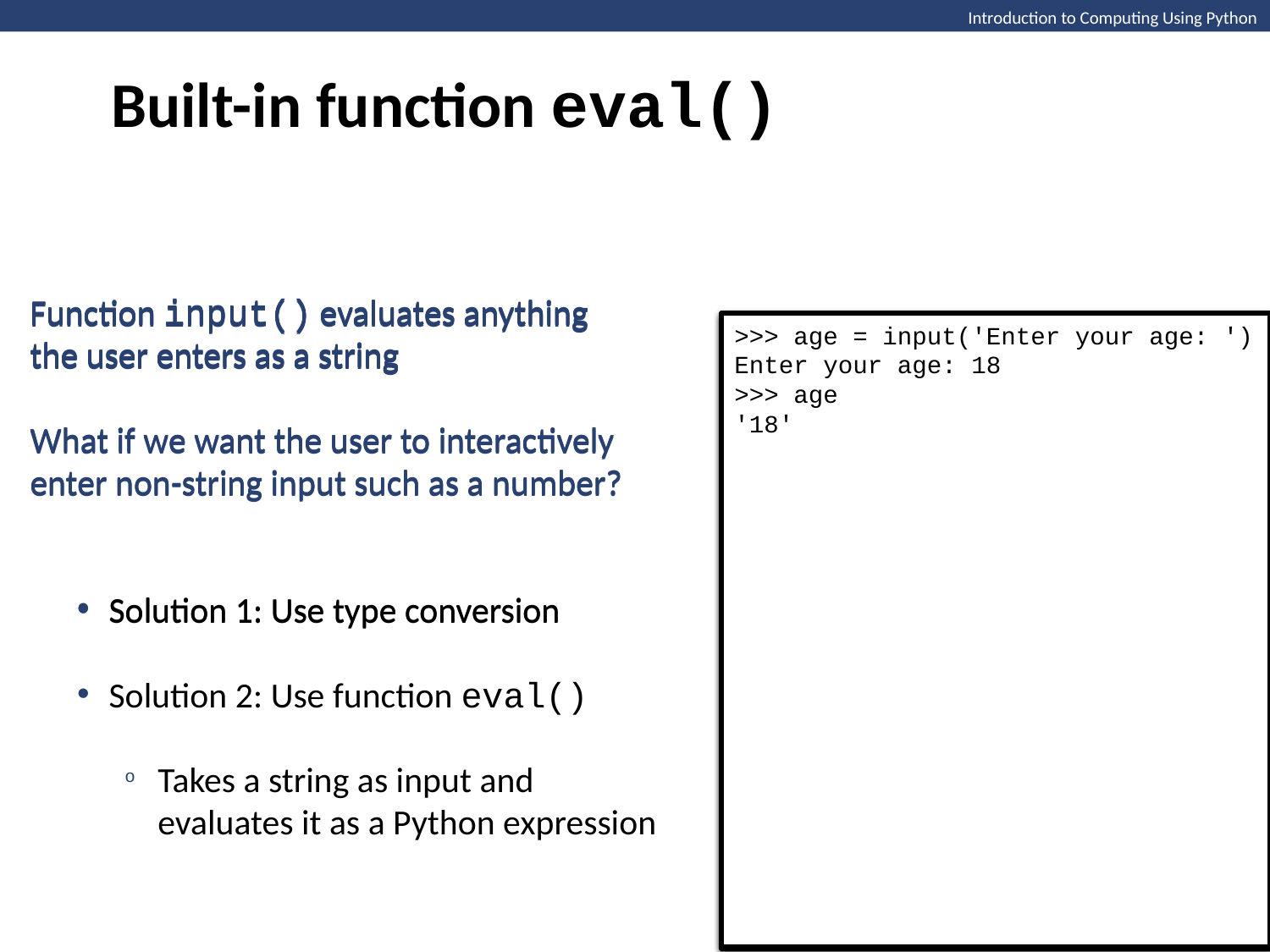

Built-in function eval()
Introduction to Computing Using Python
Function input() evaluates anything
the user enters as a string

What if we want the user to interactively enter non-string input such as a number?

Solution 1: Use type conversion

Solution 2: Use function eval()

Takes a string as input and evaluates it as a Python expression
Function input() evaluates anything
the user enters as a string

What if we want the user to interactively enter non-string input such as a number?
Function input() evaluates anything
the user enters as a string
Function input() evaluates anything
the user enters as a string

What if we want the user to interactively enter non-string input such as a number?

Solution 1: Use type conversion
>>> age = input('Enter your age: ')
Enter your age: 18
>>> age
'18'

>>> age = input('Enter your age: ')
Enter your age: 18
>>> age
'18'
>>> int(age)
18
>>> eval('18')
18
>>> eval('age')
'18'
>>> eval('[2,3+5]')
[2, 8]
>>> eval('x')
Traceback (most recent call last):
  File "<pyshell#14>", line 1, in <module>
    eval('x')
  File "<string>", line 1, in <module>
NameError: name 'x' is not defined
>>>
>>> age = input('Enter your age: ')
Enter your age: 18
>>> age
'18'
>>> int(age)
18